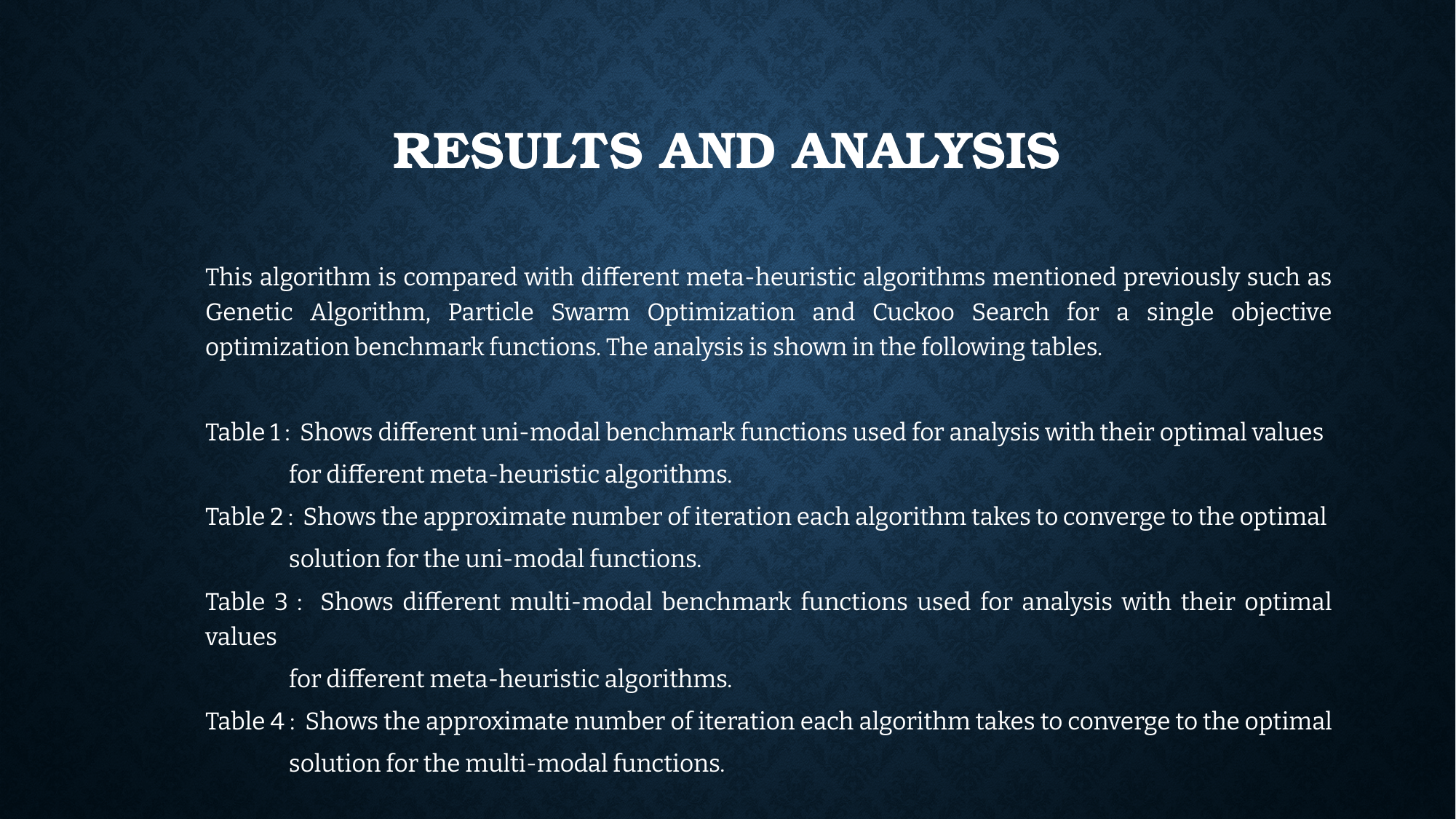

# Results and analysis
This algorithm is compared with different meta-heuristic algorithms mentioned previously such as Genetic Algorithm, Particle Swarm Optimization and Cuckoo Search for a single objective optimization benchmark functions. The analysis is shown in the following tables.

Table 1 :  Shows different uni-modal benchmark functions used for analysis with their optimal values
                 for different meta-heuristic algorithms.
Table 2 :  Shows the approximate number of iteration each algorithm takes to converge to the optimal
                 solution for the uni-modal functions.
Table 3 :  Shows different multi-modal benchmark functions used for analysis with their optimal values
                 for different meta-heuristic algorithms.
Table 4 :  Shows the approximate number of iteration each algorithm takes to converge to the optimal
                 solution for the multi-modal functions.